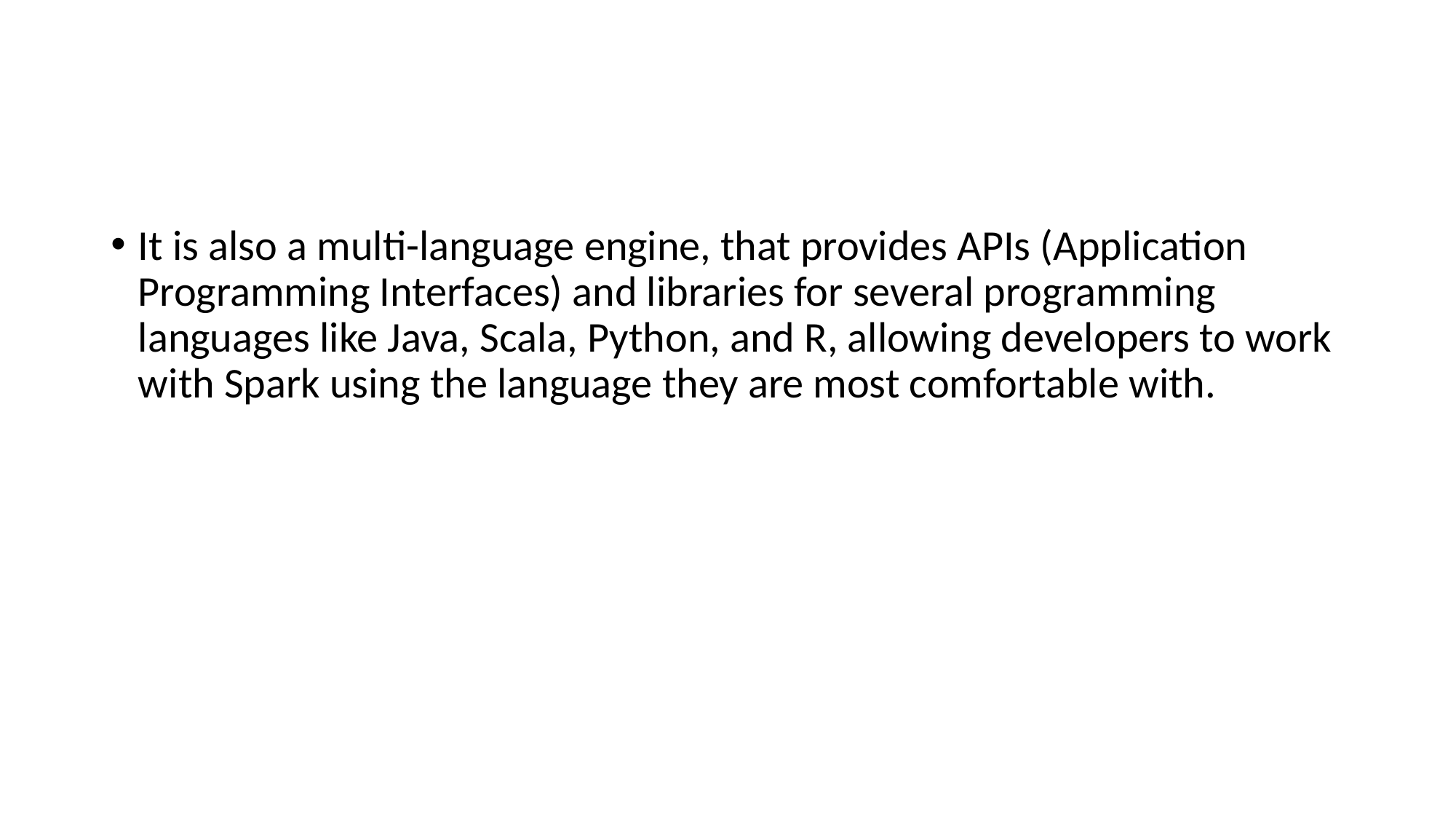

#
It is also a multi-language engine, that provides APIs (Application Programming Interfaces) and libraries for several programming languages like Java, Scala, Python, and R, allowing developers to work with Spark using the language they are most comfortable with.